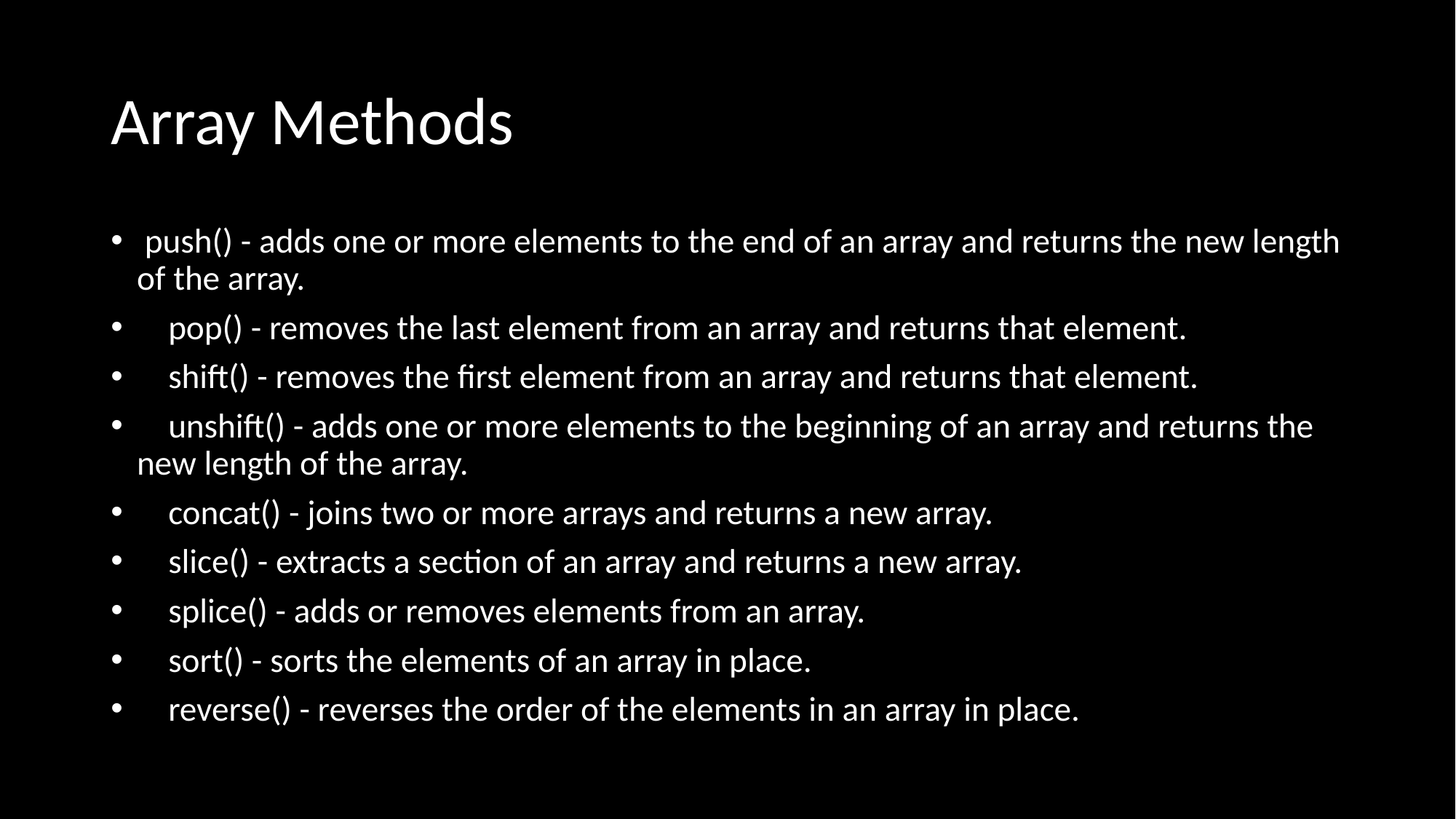

# Array Methods
 push() - adds one or more elements to the end of an array and returns the new length of the array.
    pop() - removes the last element from an array and returns that element.
    shift() - removes the first element from an array and returns that element.
    unshift() - adds one or more elements to the beginning of an array and returns the new length of the array.
    concat() - joins two or more arrays and returns a new array.
    slice() - extracts a section of an array and returns a new array.
    splice() - adds or removes elements from an array.
    sort() - sorts the elements of an array in place.
    reverse() - reverses the order of the elements in an array in place.